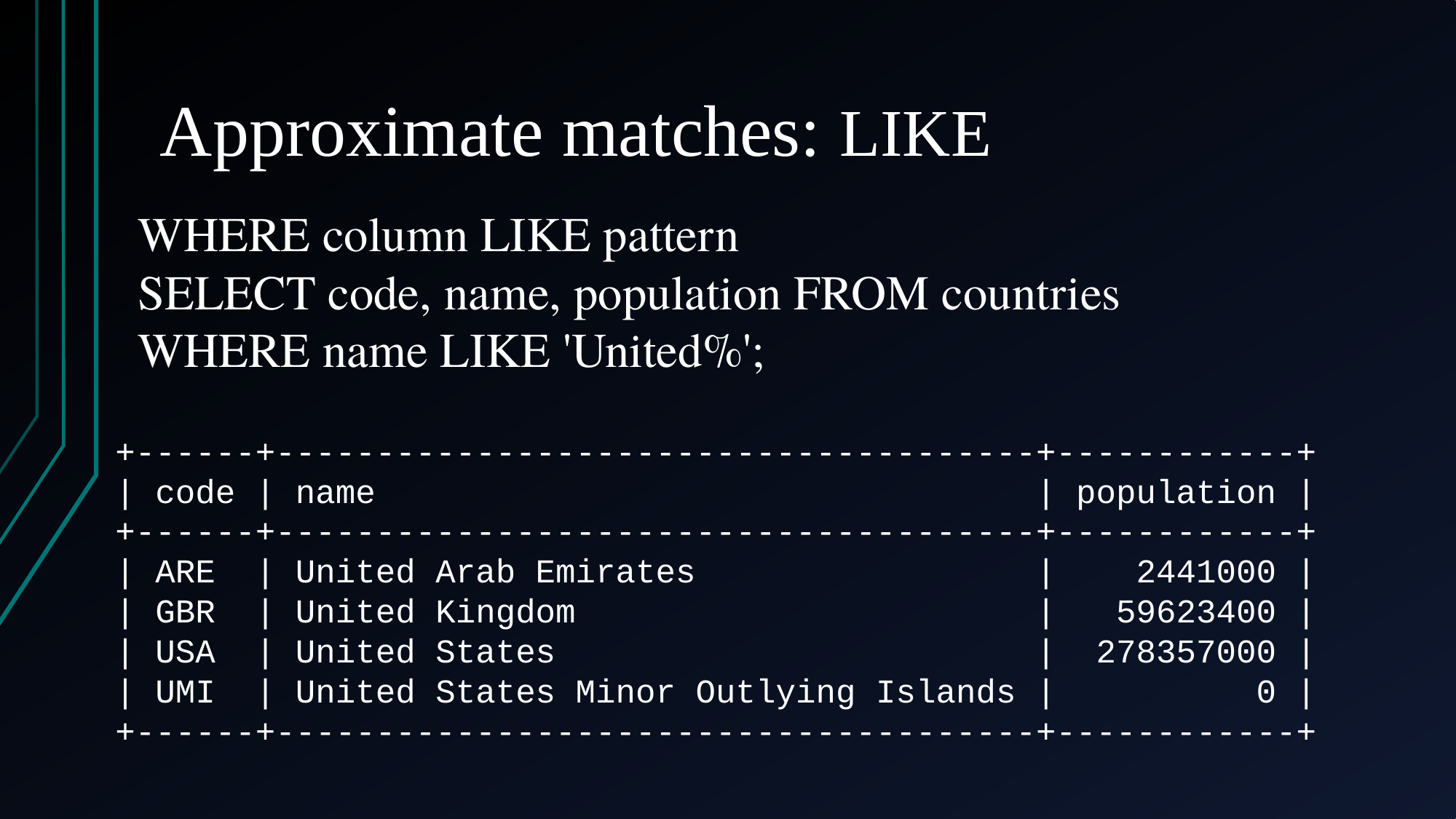

# Approximate matches: LIKE
WHERE column LIKE pattern
SELECT code, name, population FROM countries
WHERE name LIKE 'United%';
+------+--------------------------------------+------------+
| code | name                                 | population |
+------+--------------------------------------+------------+
| ARE  | United Arab Emirates                 |    2441000 |
| GBR  | United Kingdom                       |   59623400 |
| USA  | United States                        |  278357000 |
| UMI  | United States Minor Outlying Islands |          0 |
+------+--------------------------------------+------------+